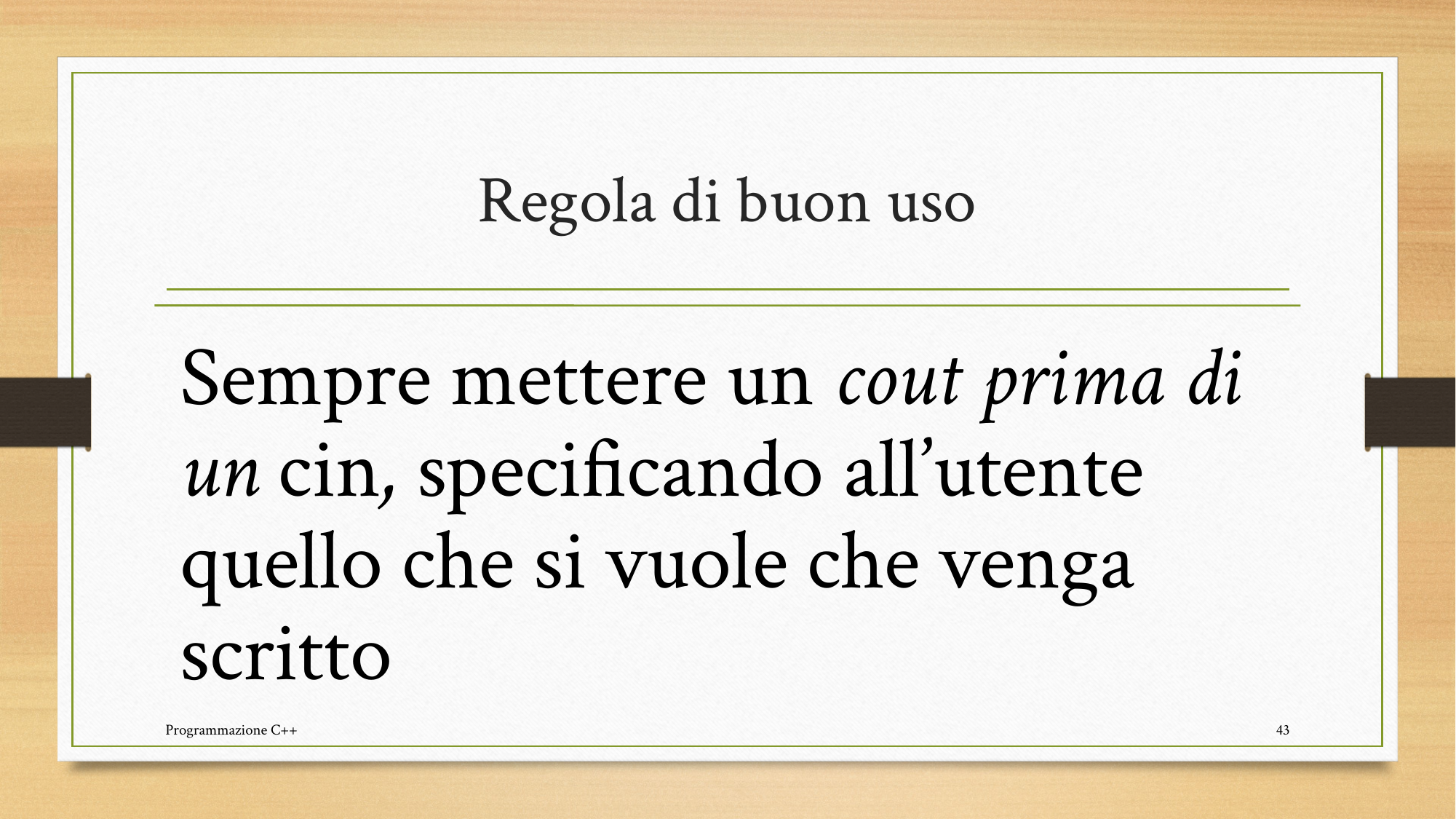

# Regola di buon uso
Sempre mettere un cout prima di un cin, specificando all’utente quello che si vuole che venga scritto
Programmazione C++
43